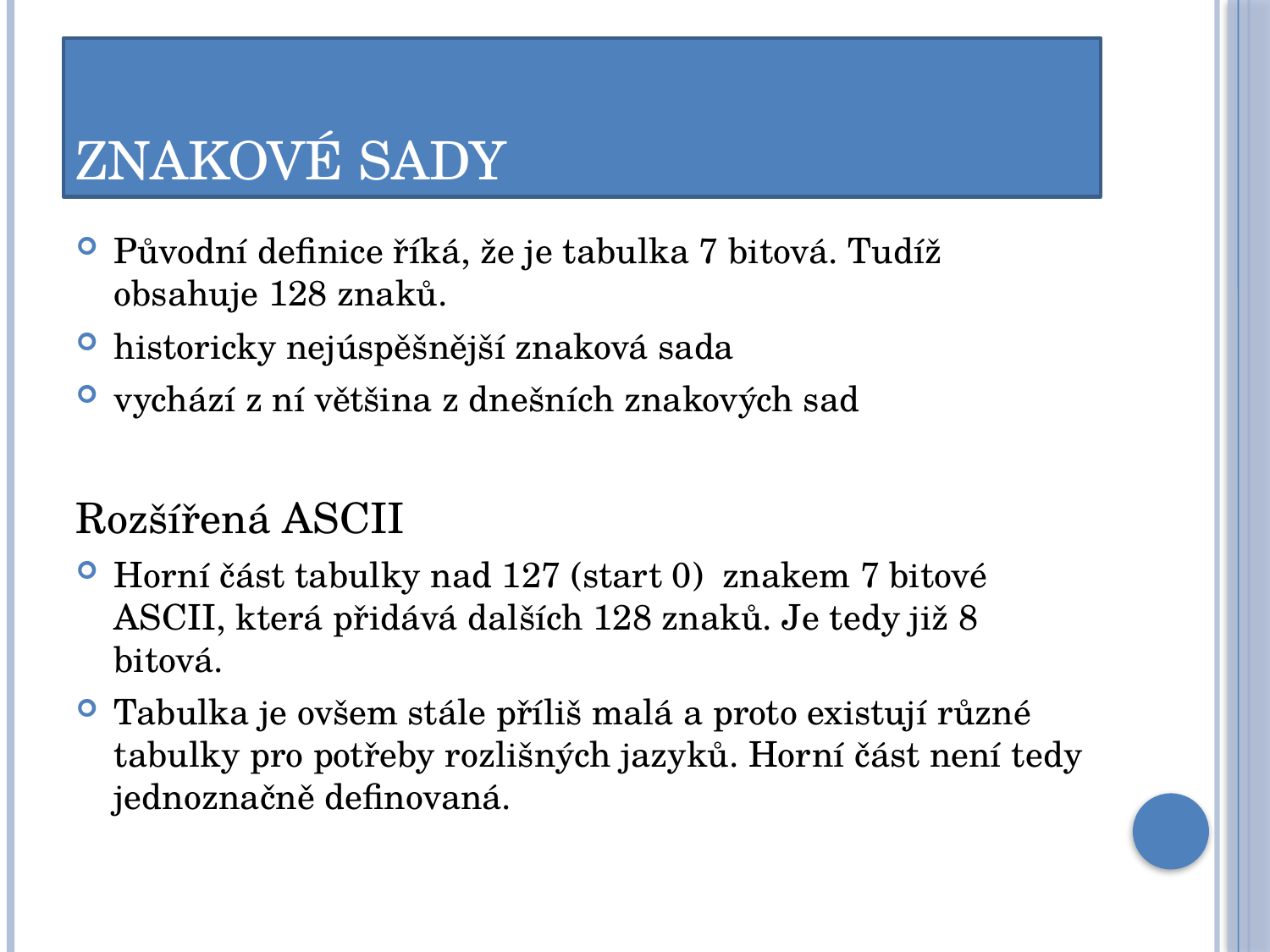

# Znakové sady
Původní definice říká, že je tabulka 7 bitová. Tudíž obsahuje 128 znaků.
historicky nejúspěšnější znaková sada
vychází z ní většina z dnešních znakových sad

Rozšířená ASCII
Horní část tabulky nad 127 (start 0)  znakem 7 bitové ASCII, která přidává dalších 128 znaků. Je tedy již 8 bitová.
Tabulka je ovšem stále příliš malá a proto existují různé tabulky pro potřeby rozlišných jazyků. Horní část není tedy jednoznačně definovaná.